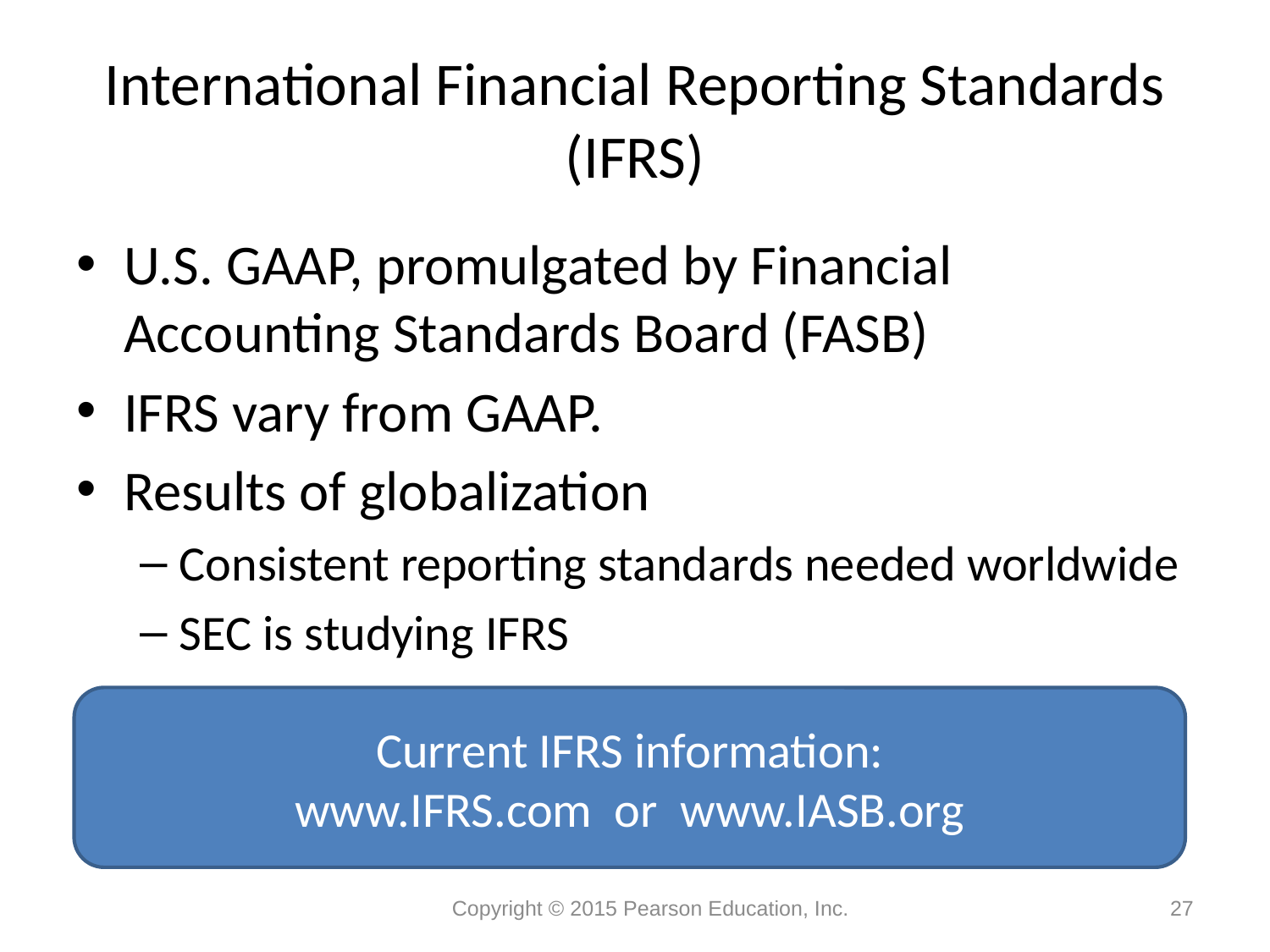

# International Financial Reporting Standards (IFRS)
U.S. GAAP, promulgated by Financial Accounting Standards Board (FASB)
IFRS vary from GAAP.
Results of globalization
Consistent reporting standards needed worldwide
SEC is studying IFRS

Current IFRS information:
www.IFRS.com  or  www.IASB.org
Copyright © 2015 Pearson Education, Inc.
27